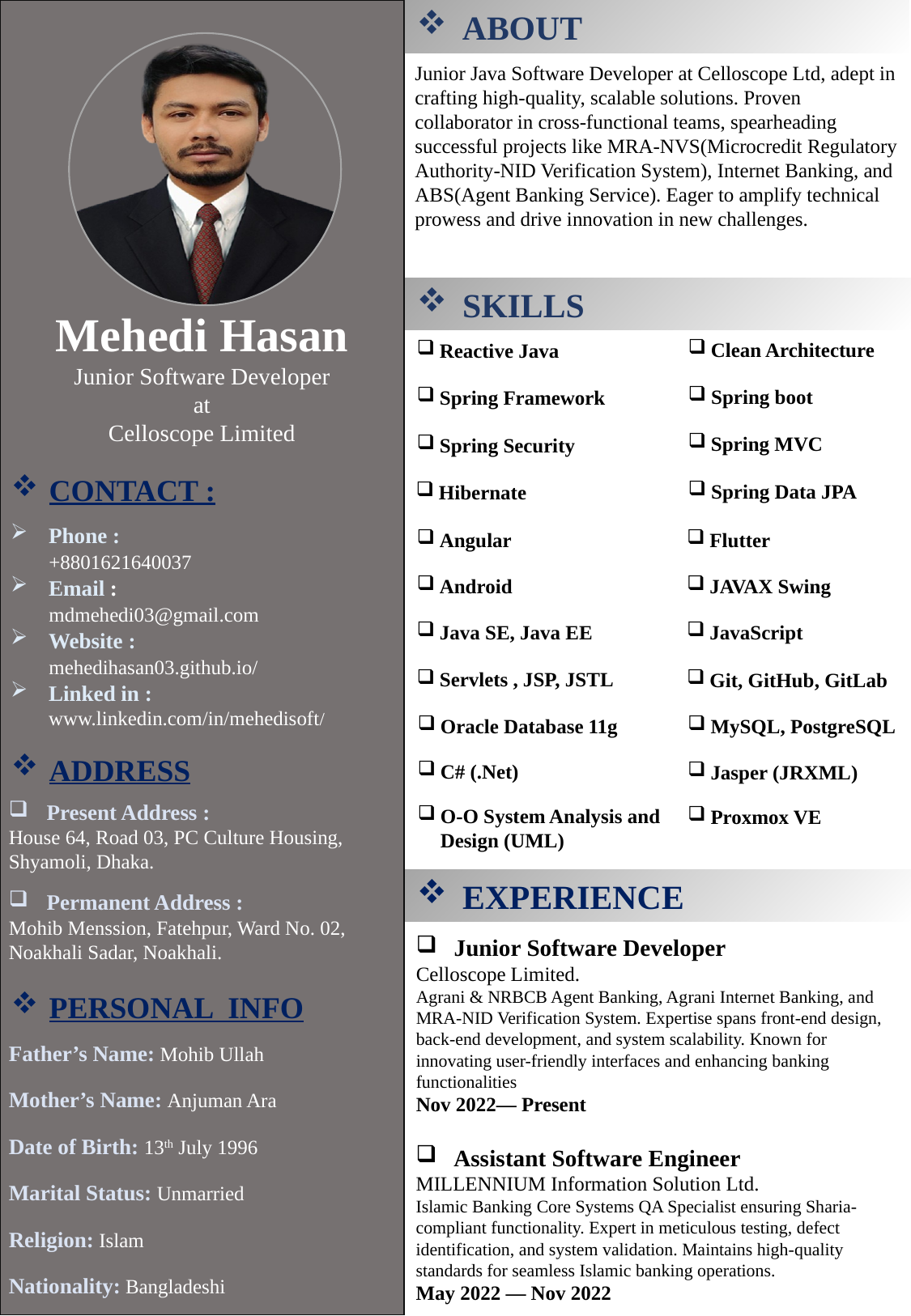

ABOUT

Junior Java Software Developer at Celloscope Ltd, adept in crafting high-quality, scalable solutions. Proven collaborator in cross-functional teams, spearheading successful projects like MRA-NVS(Microcredit Regulatory Authority-NID Verification System), Internet Banking, and ABS(Agent Banking Service). Eager to amplify technical prowess and drive innovation in new challenges.
SKILLS
Mehedi Hasan
Junior Software Developer
at
Celloscope Limited
Clean Architecture
Reactive Java
Spring boot
Spring Framework
Spring MVC
Spring Security
CONTACT :
Spring Data JPA
Hibernate
Phone :
       +8801621640037
Email :
       mdmehedi03@gmail.com
Website :
       mehedihasan03.github.io/
Linked in : www.linkedin.com/in/mehedisoft/
Angular
Flutter
Android
JAVAX Swing
Java SE, Java EE
JavaScript
Servlets , JSP, JSTL
Git, GitHub, GitLab
Oracle Database 11g
MySQL, PostgreSQL
ADDRESS
C# (.Net)
Jasper (JRXML)
Present Address :
House 64, Road 03, PC Culture Housing, Shyamoli, Dhaka.
O-O System Analysis and Design (UML)
Proxmox VE
EXPERIENCE
Permanent Address :
Mohib Menssion, Fatehpur, Ward No. 02, Noakhali Sadar, Noakhali.
Junior Software Developer
Celloscope Limited.
Agrani & NRBCB Agent Banking, Agrani Internet Banking, and MRA-NID Verification System. Expertise spans front-end design, back-end development, and system scalability. Known for innovating user-friendly interfaces and enhancing banking functionalities
Nov 2022— Present
PERSONAL  INFO
Father’s Name: Mohib Ullah

Mother’s Name: Anjuman Ara

Date of Birth: 13th July 1996

Marital Status: Unmarried

Religion: Islam

Nationality: Bangladeshi
Assistant Software Engineer
MILLENNIUM Information Solution Ltd.
Islamic Banking Core Systems QA Specialist ensuring Sharia-compliant functionality. Expert in meticulous testing, defect identification, and system validation. Maintains high-quality standards for seamless Islamic banking operations.
May 2022 — Nov 2022